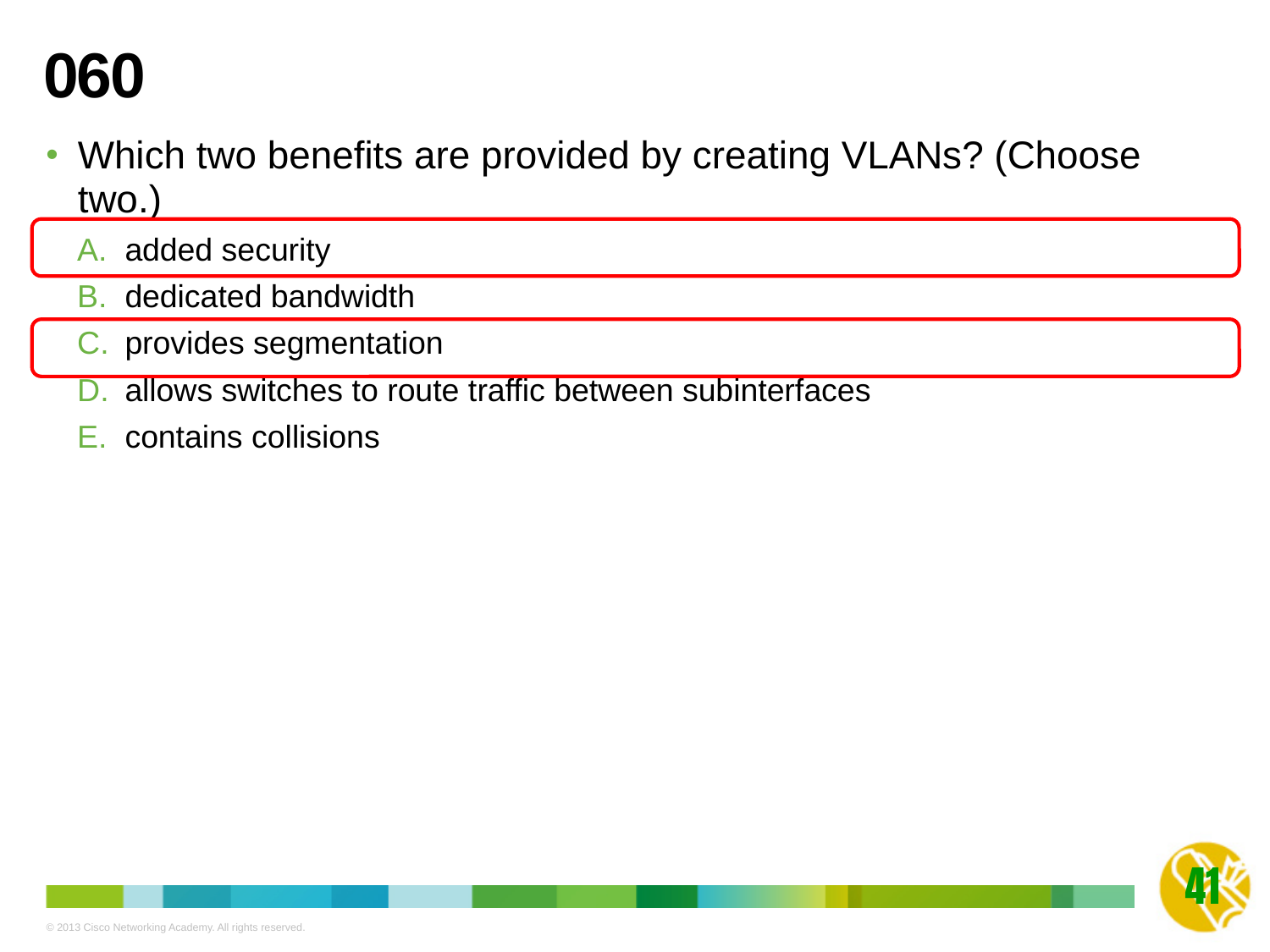

# 060
Which two benefits are provided by creating VLANs? (Choose two.)
added security
dedicated bandwidth
provides segmentation
allows switches to route traffic between subinterfaces
contains collisions